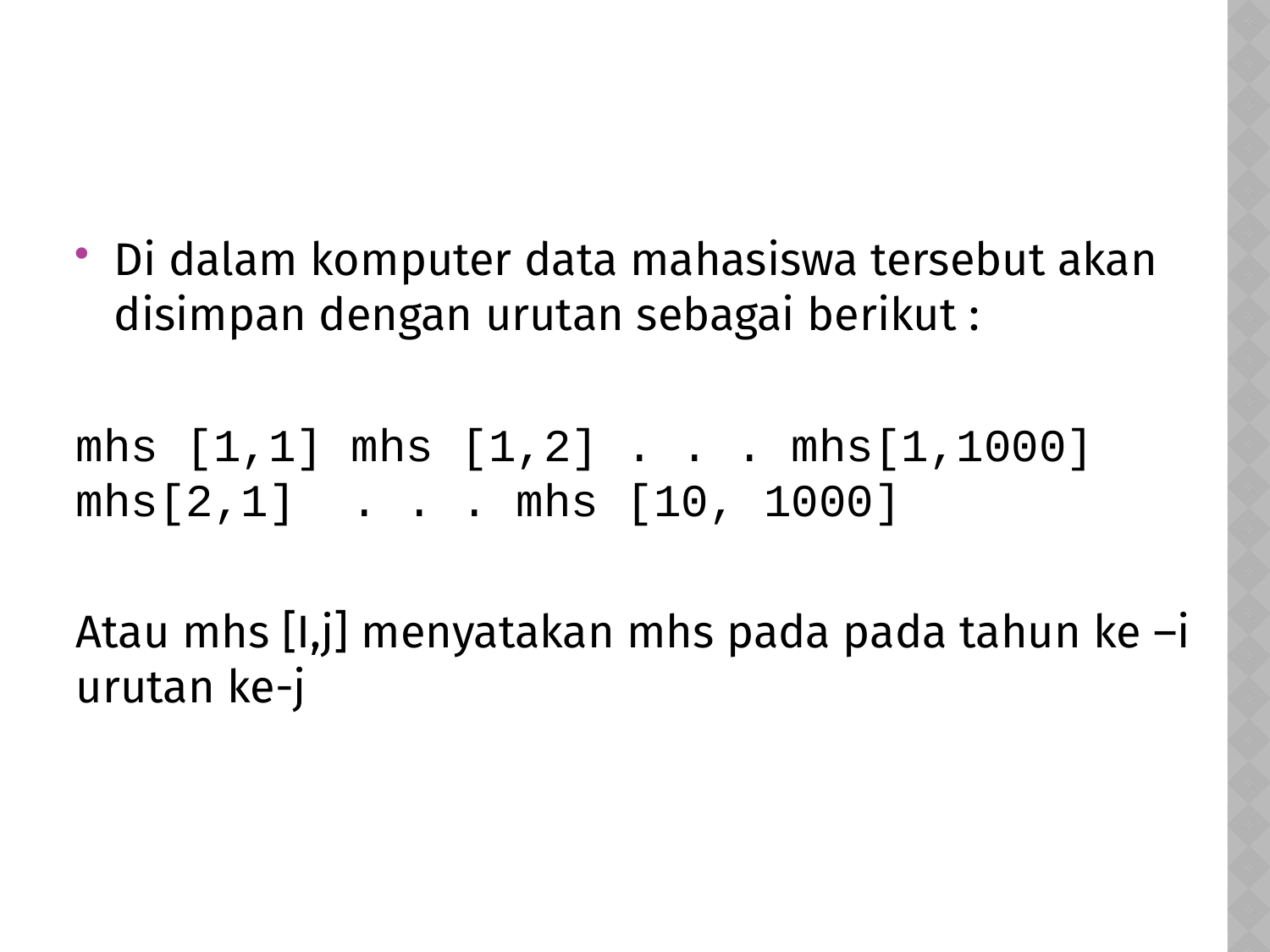

#
Di dalam komputer data mahasiswa tersebut akan disimpan dengan urutan sebagai berikut :

mhs [1,1] mhs [1,2] . . . mhs[1,1000] mhs[2,1]  . . . mhs [10, 1000]

Atau mhs [I,j] menyatakan mhs pada pada tahun ke –i urutan ke-j